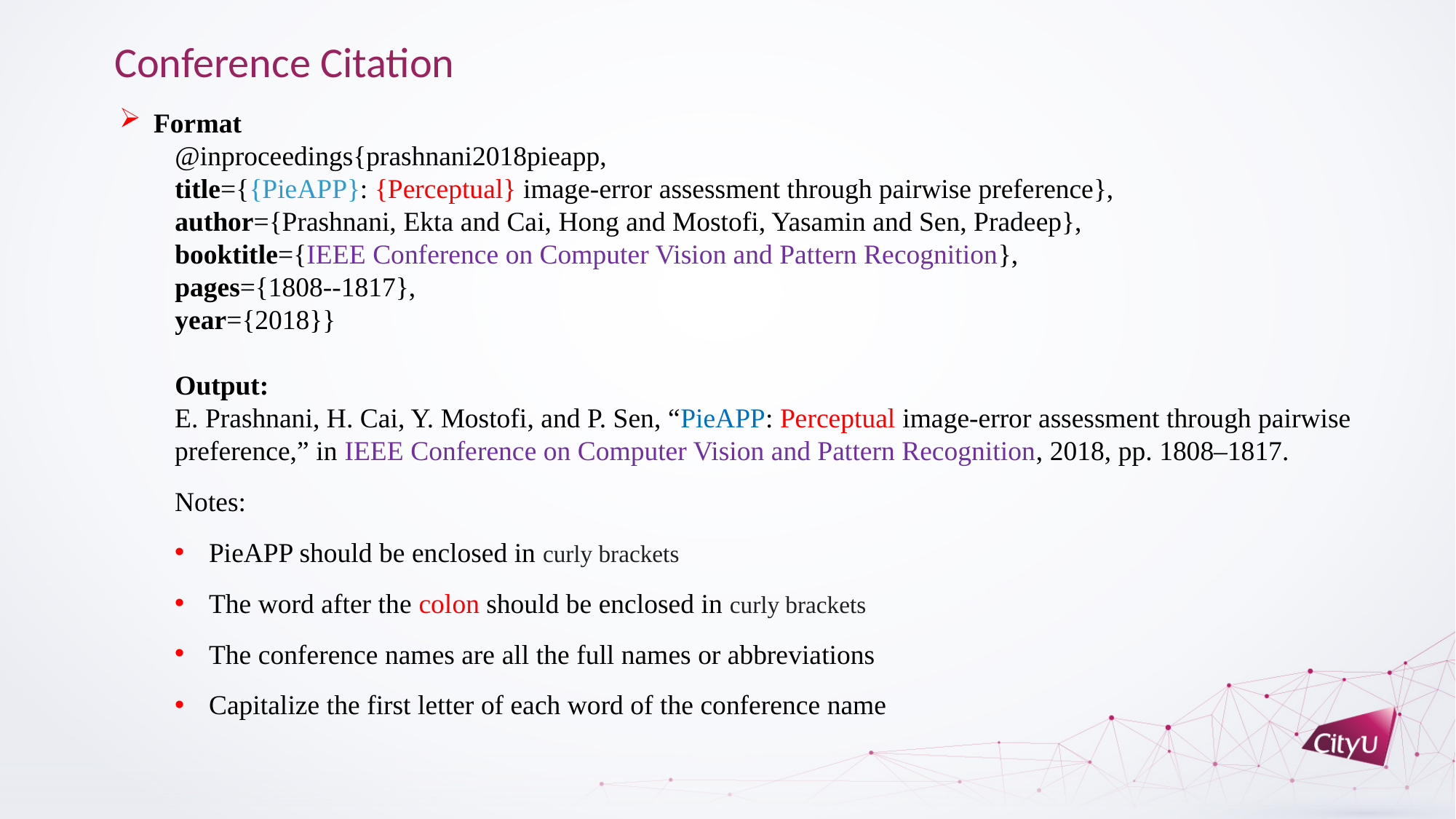

Conference Citation
Format
@inproceedings{prashnani2018pieapp,
title={{PieAPP}: {Perceptual} image-error assessment through pairwise preference},
author={Prashnani, Ekta and Cai, Hong and Mostofi, Yasamin and Sen, Pradeep},
booktitle={IEEE Conference on Computer Vision and Pattern Recognition},
pages={1808--1817},
year={2018}}

Output:
E. Prashnani, H. Cai, Y. Mostofi, and P. Sen, “PieAPP: Perceptual image-error assessment through pairwise preference,” in IEEE Conference on Computer Vision and Pattern Recognition, 2018, pp. 1808–1817.
Notes:
PieAPP should be enclosed in curly brackets
The word after the colon should be enclosed in curly brackets
The conference names are all the full names or abbreviations
Capitalize the first letter of each word of the conference name